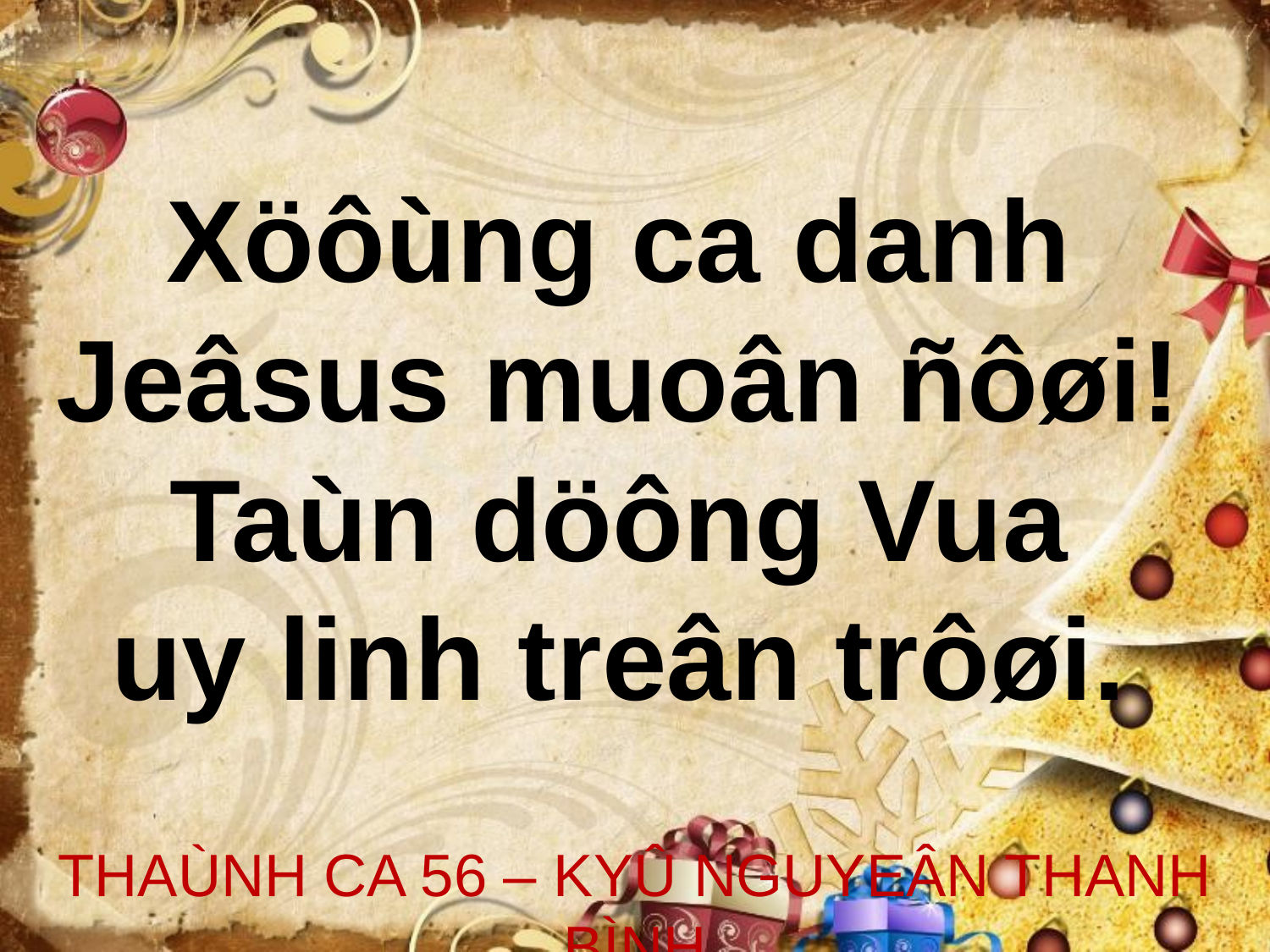

Xöôùng ca danh
Jeâsus muoân ñôøi!
Taùn döông Vua
uy linh treân trôøi.
THAÙNH CA 56 – KYÛ NGUYEÂN THANH BÌNH